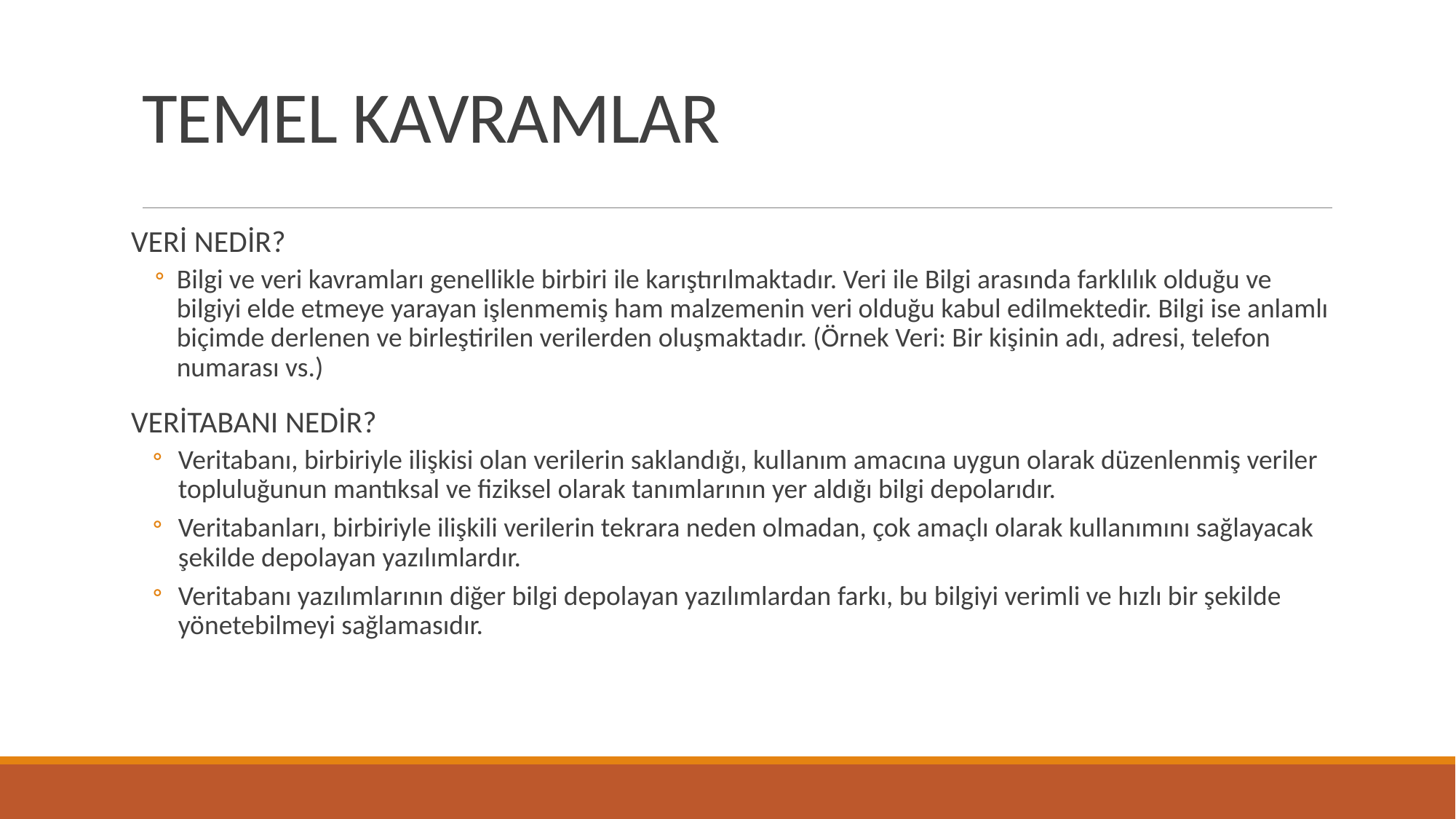

# TEMEL KAVRAMLAR
VERİ NEDİR?
Bilgi ve veri kavramları genellikle birbiri ile karıştırılmaktadır. Veri ile Bilgi arasında farklılık olduğu ve bilgiyi elde etmeye yarayan işlenmemiş ham malzemenin veri olduğu kabul edilmektedir. Bilgi ise anlamlı biçimde derlenen ve birleştirilen verilerden oluşmaktadır. (Örnek Veri: Bir kişinin adı, adresi, telefon numarası vs.)
VERİTABANI NEDİR?
Veritabanı, birbiriyle ilişkisi olan verilerin saklandığı, kullanım amacına uygun olarak düzenlenmiş veriler topluluğunun mantıksal ve fiziksel olarak tanımlarının yer aldığı bilgi depolarıdır.
Veritabanları, birbiriyle ilişkili verilerin tekrara neden olmadan, çok amaçlı olarak kullanımını sağlayacak şekilde depolayan yazılımlardır.
Veritabanı yazılımlarının diğer bilgi depolayan yazılımlardan farkı, bu bilgiyi verimli ve hızlı bir şekilde yönetebilmeyi sağlamasıdır.